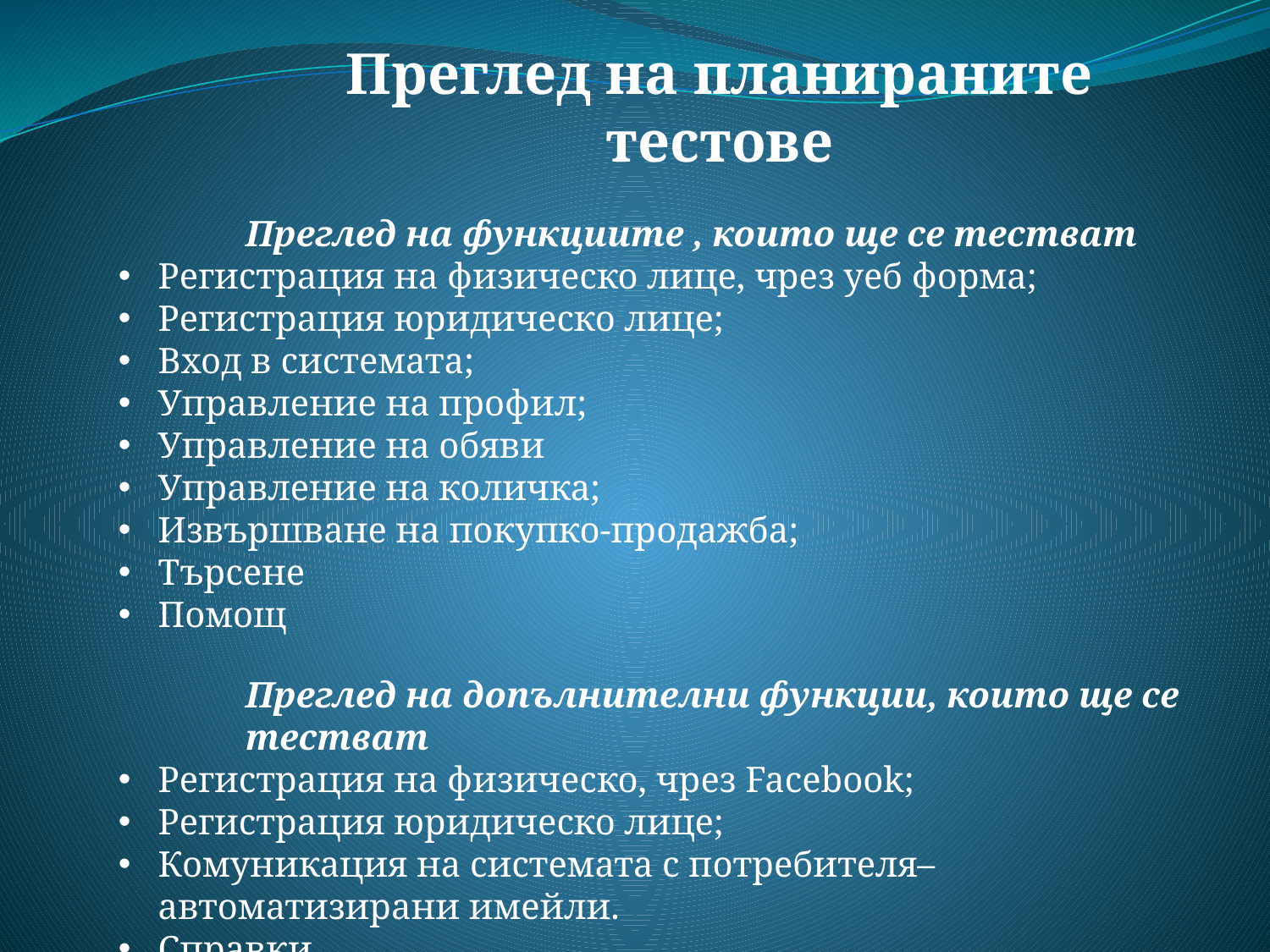

Преглед на планираните тестове

Преглед на функциите , които ще се тестват
Регистрация на физическо лице, чрез уеб форма;
Регистрация юридическо лице;
Вход в системата;
Управление на профил;
Управление на обяви
Управление на количка;
Извършване на покупко-продажба;
Търсене
Помощ

Преглед на допълнителни функции, които ще се тестват
Регистрация на физическо, чрез Facebook;
Регистрация юридическо лице;
Комуникация на системата с потребителя–автоматизирани имейли.
Справки.